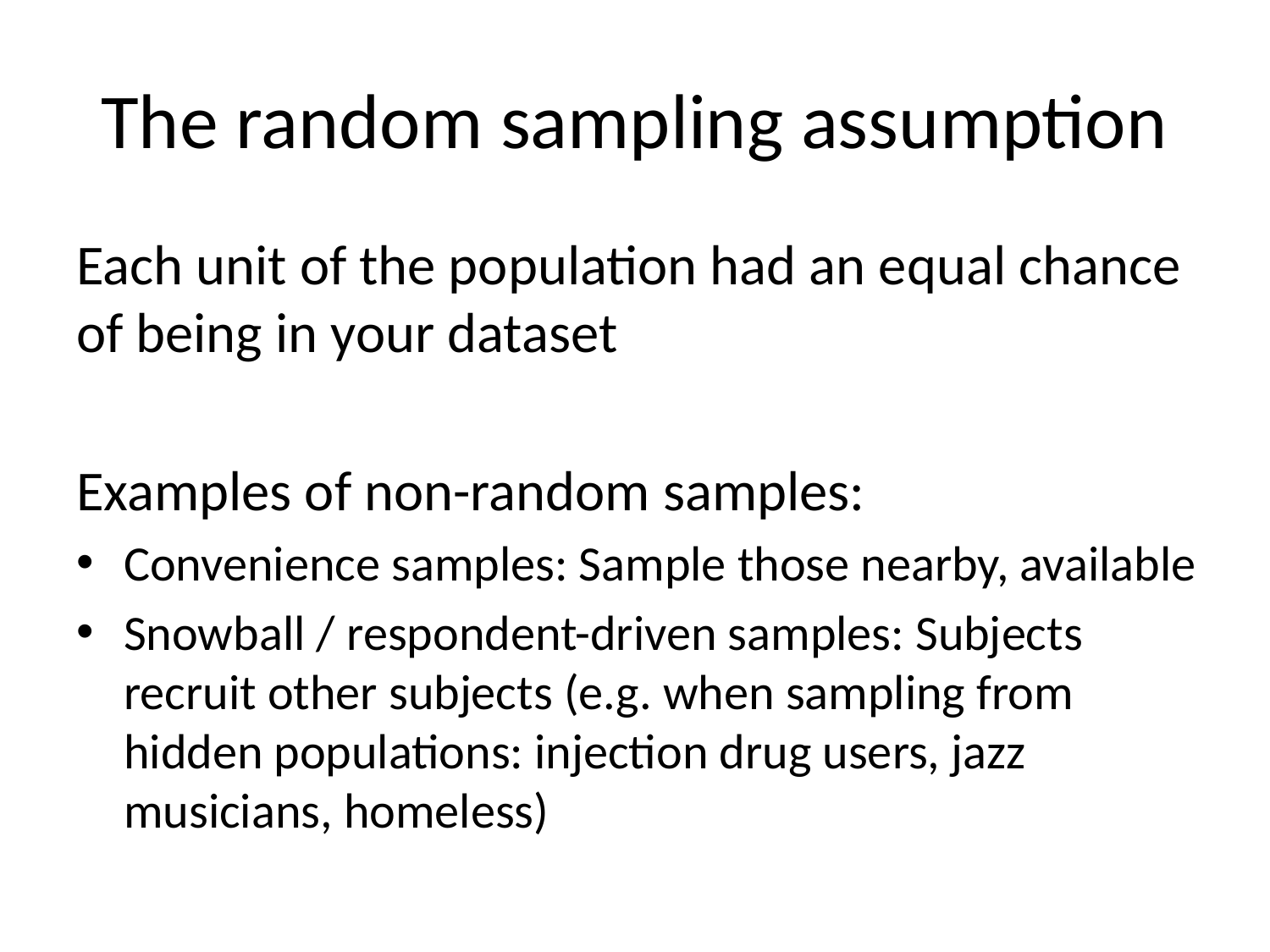

# The random sampling assumption
Each unit of the population had an equal chance of being in your dataset

Examples of non-random samples:
Convenience samples: Sample those nearby, available
Snowball / respondent-driven samples: Subjects recruit other subjects (e.g. when sampling from hidden populations: injection drug users, jazz musicians, homeless)